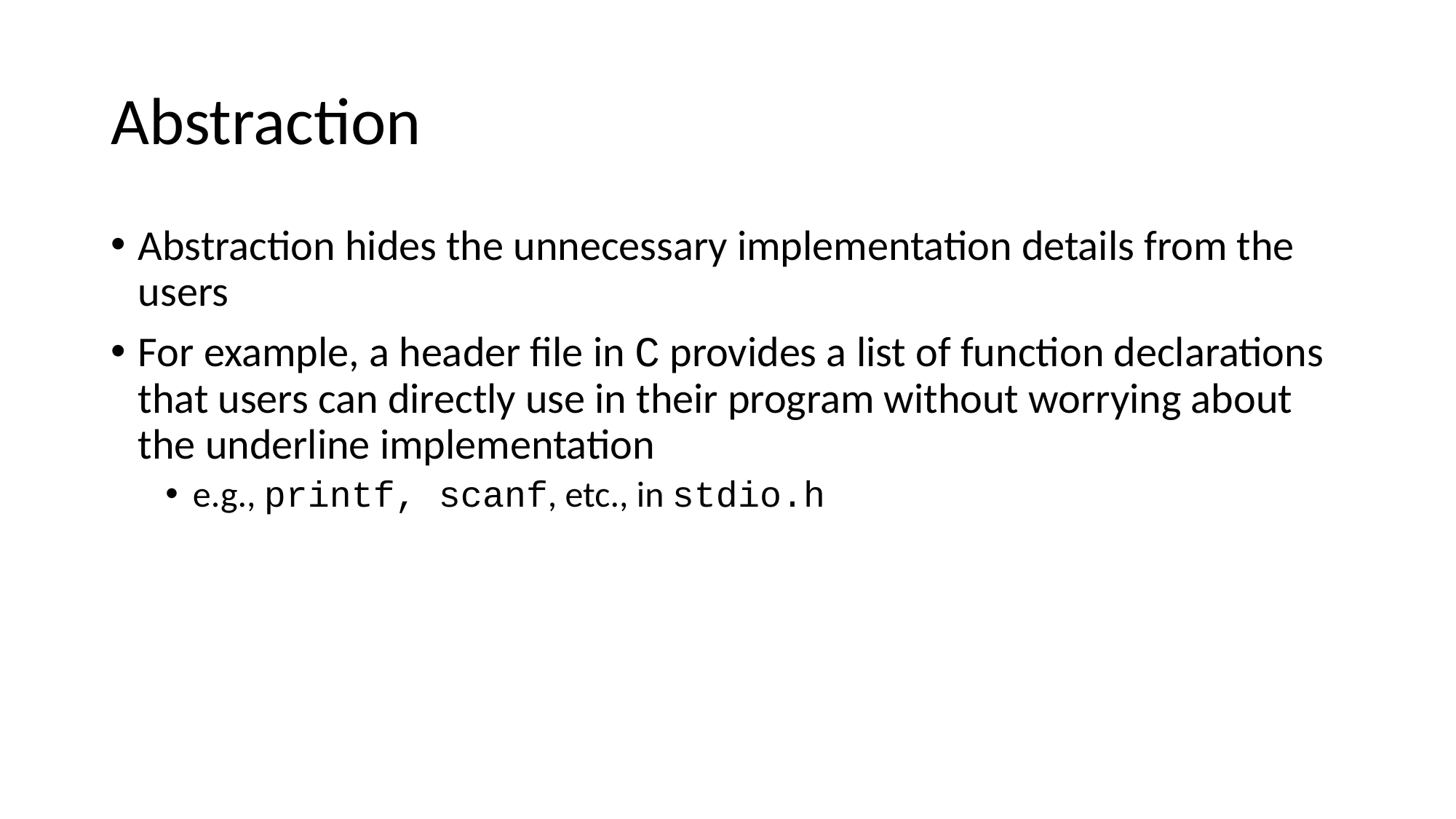

# Abstraction
Abstraction hides the unnecessary implementation details from the users
For example, a header file in C provides a list of function declarations that users can directly use in their program without worrying about the underline implementation
e.g., printf, scanf, etc., in stdio.h